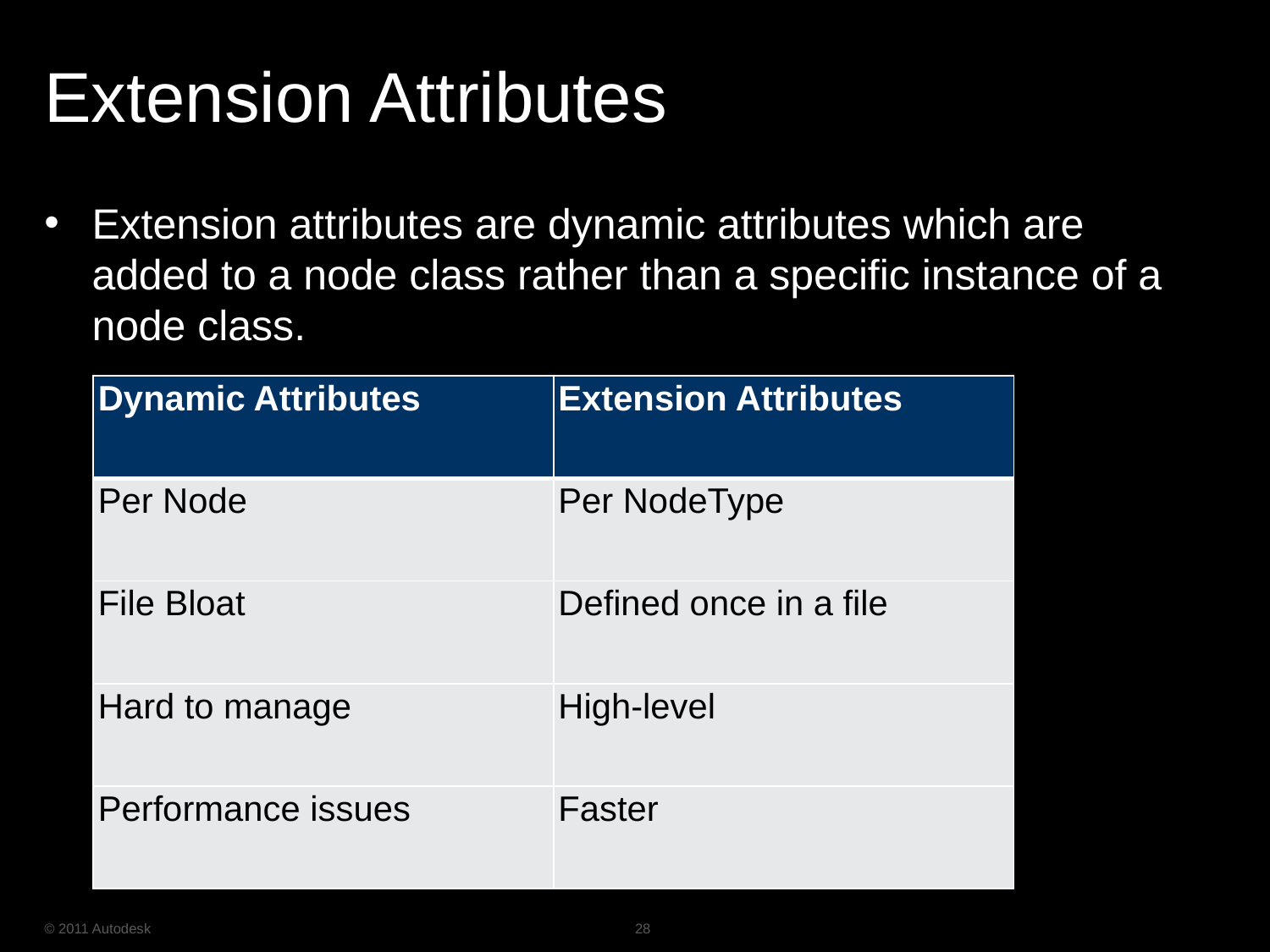

# Extension Attributes
Extension attributes are dynamic attributes which are added to a node class rather than a specific instance of a
node class.

| Dynamic Attributes | Extension Attributes |
| --- | --- |
| Per Node | Per NodeType |
| File Bloat | Defined once in a file |
| Hard to manage | High-level |
| Performance issues | Faster |